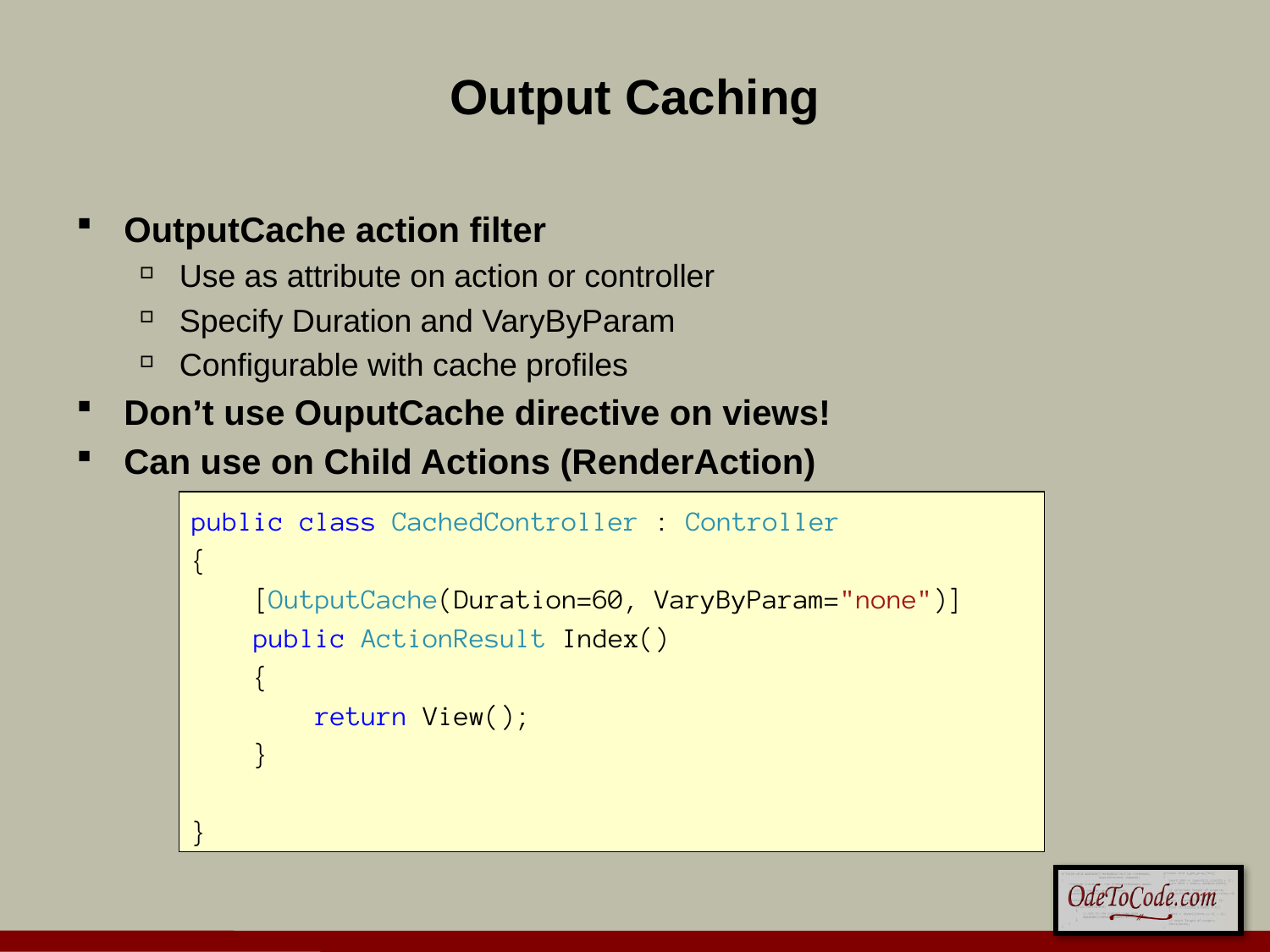

# Output Caching
OutputCache action filter
Use as attribute on action or controller
Specify Duration and VaryByParam
Configurable with cache profiles
Don’t use OuputCache directive on views!
Can use on Child Actions (RenderAction)

public class CachedController : Controller
{
    [OutputCache(Duration=60, VaryByParam="none")]
    public ActionResult Index()
    {
        return View();
    }

}